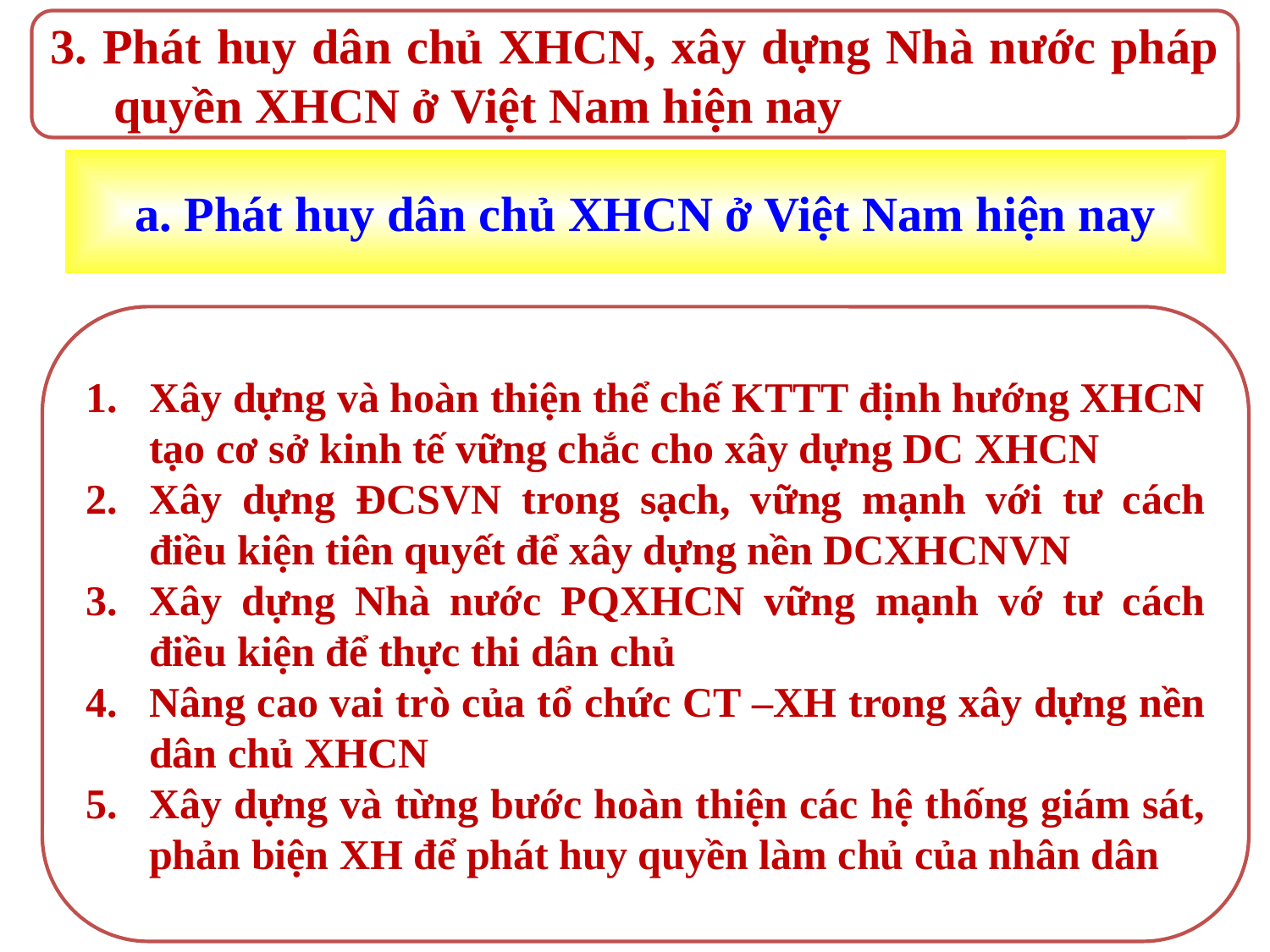

3. Phát huy dân chủ XHCN, xây dựng Nhà nước pháp quyền XHCN ở Việt Nam hiện nay
a. Phát huy dân chủ XHCN ở Việt Nam hiện nay
Xây dựng và hoàn thiện thể chế KTTT định hướng XHCN tạo cơ sở kinh tế vững chắc cho xây dựng DC XHCN
Xây dựng ĐCSVN trong sạch, vững mạnh với tư cách điều kiện tiên quyết để xây dựng nền DCXHCNVN
Xây dựng Nhà nước PQXHCN vững mạnh vớ tư cách điều kiện để thực thi dân chủ
Nâng cao vai trò của tổ chức CT –XH trong xây dựng nền dân chủ XHCN
Xây dựng và từng bước hoàn thiện các hệ thống giám sát, phản biện XH để phát huy quyền làm chủ của nhân dân